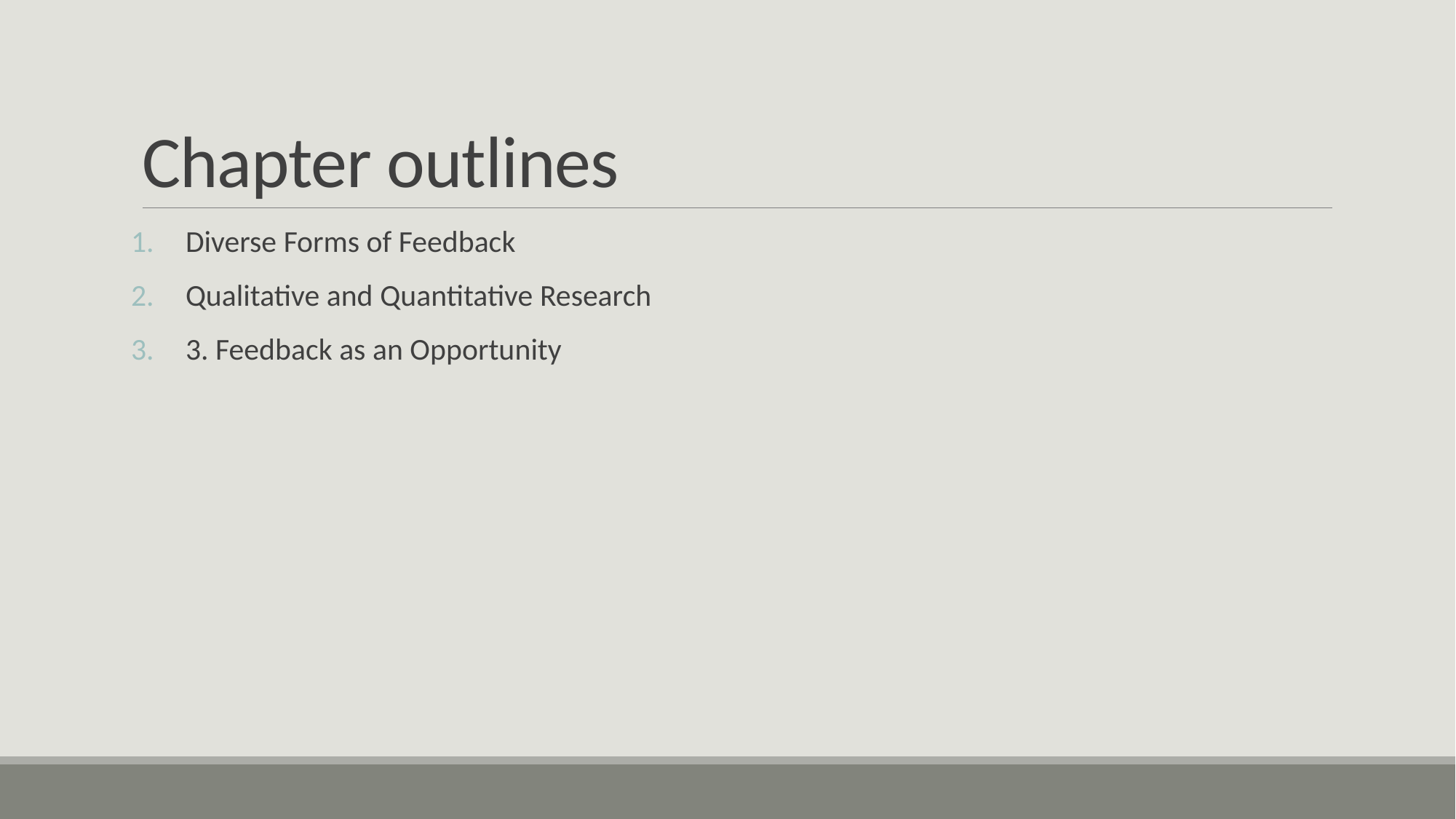

# Chapter outlines
Diverse Forms of Feedback
Qualitative and Quantitative Research
3. Feedback as an Opportunity